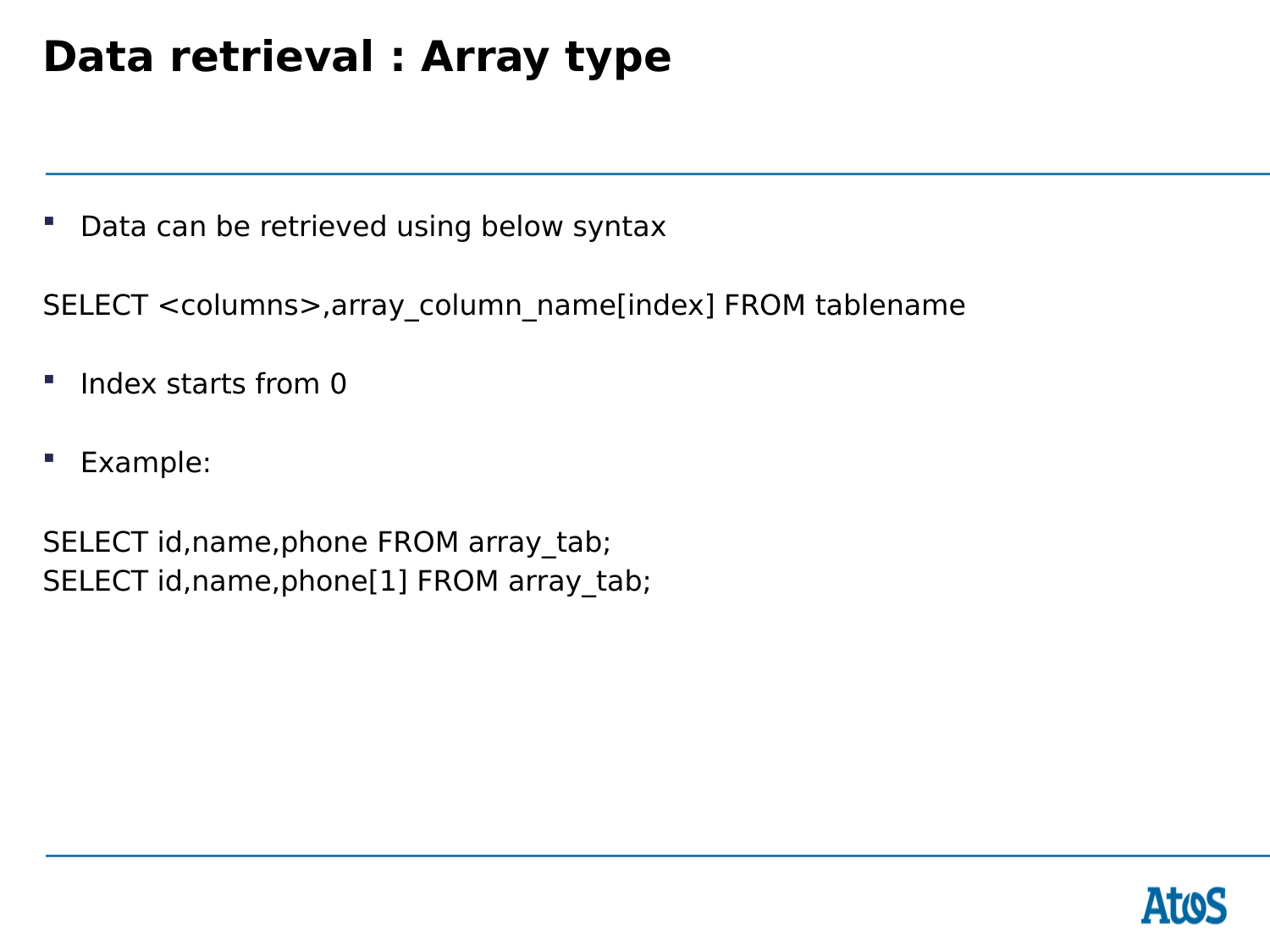

# Data retrieval : Array type
Data can be retrieved using below syntax

SELECT <columns>,array_column_name[index] FROM tablename

Index starts from 0

Example:

SELECT id,name,phone FROM array_tab;
SELECT id,name,phone[1] FROM array_tab;